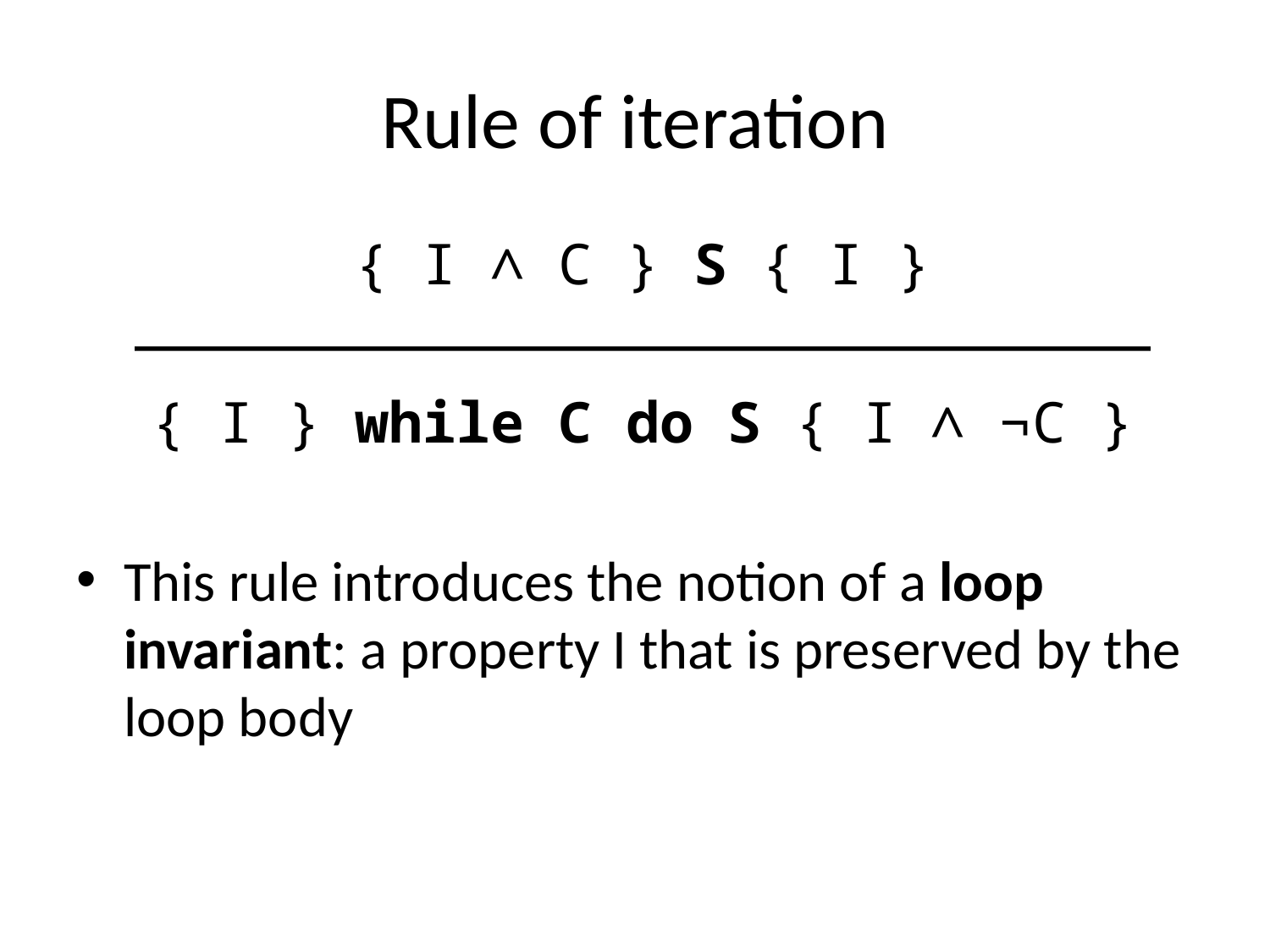

# Rule of iteration
{ I ∧ C } S { I }
――――――――――――――――――――――――――――――
{ I } while C do S { I ∧ ¬C }

This rule introduces the notion of a loop invariant: a property I that is preserved by the loop body